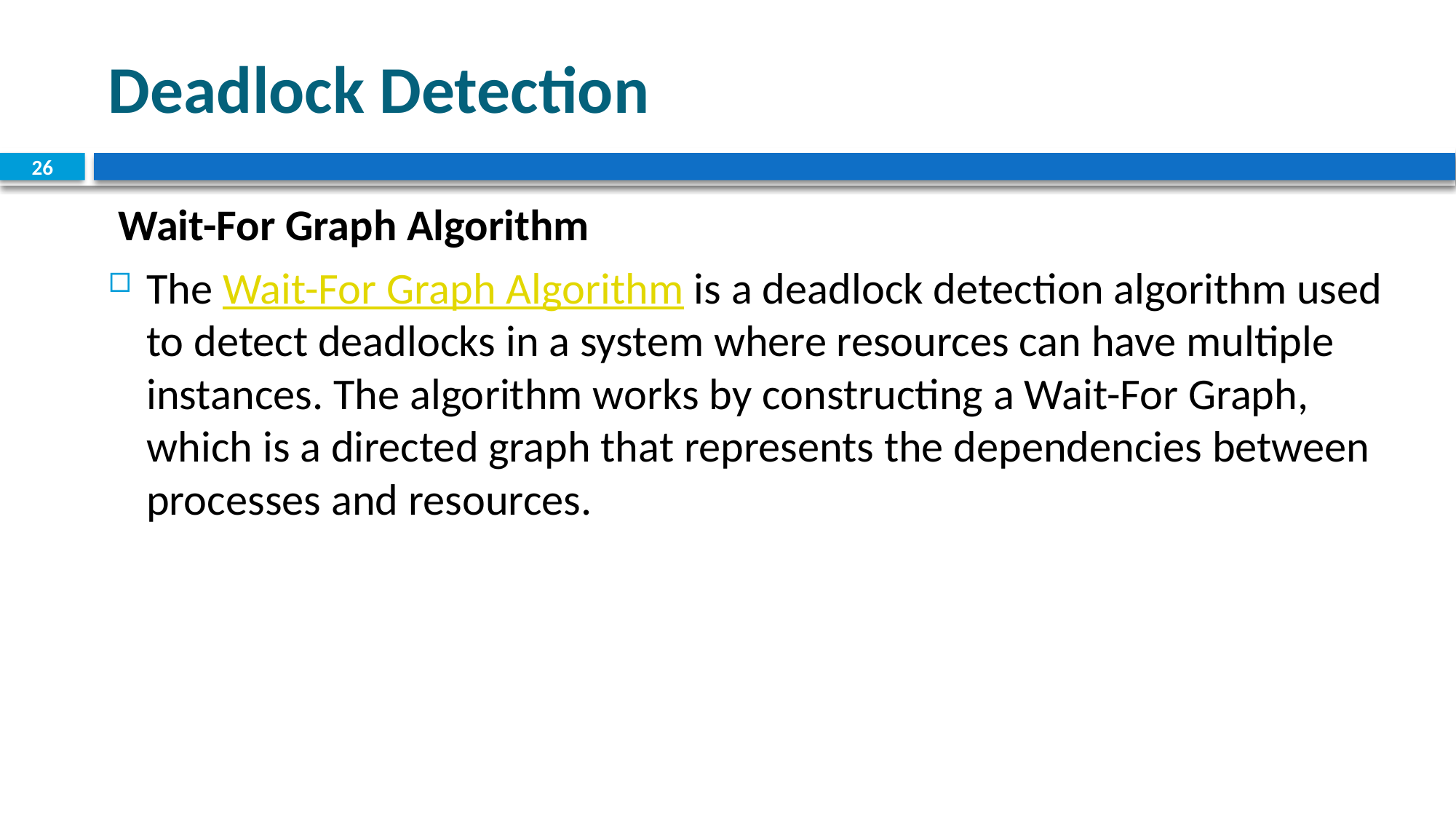

# Deadlock Detection
26
 Wait-For Graph Algorithm
The Wait-For Graph Algorithm is a deadlock detection algorithm used to detect deadlocks in a system where resources can have multiple instances. The algorithm works by constructing a Wait-For Graph, which is a directed graph that represents the dependencies between processes and resources.